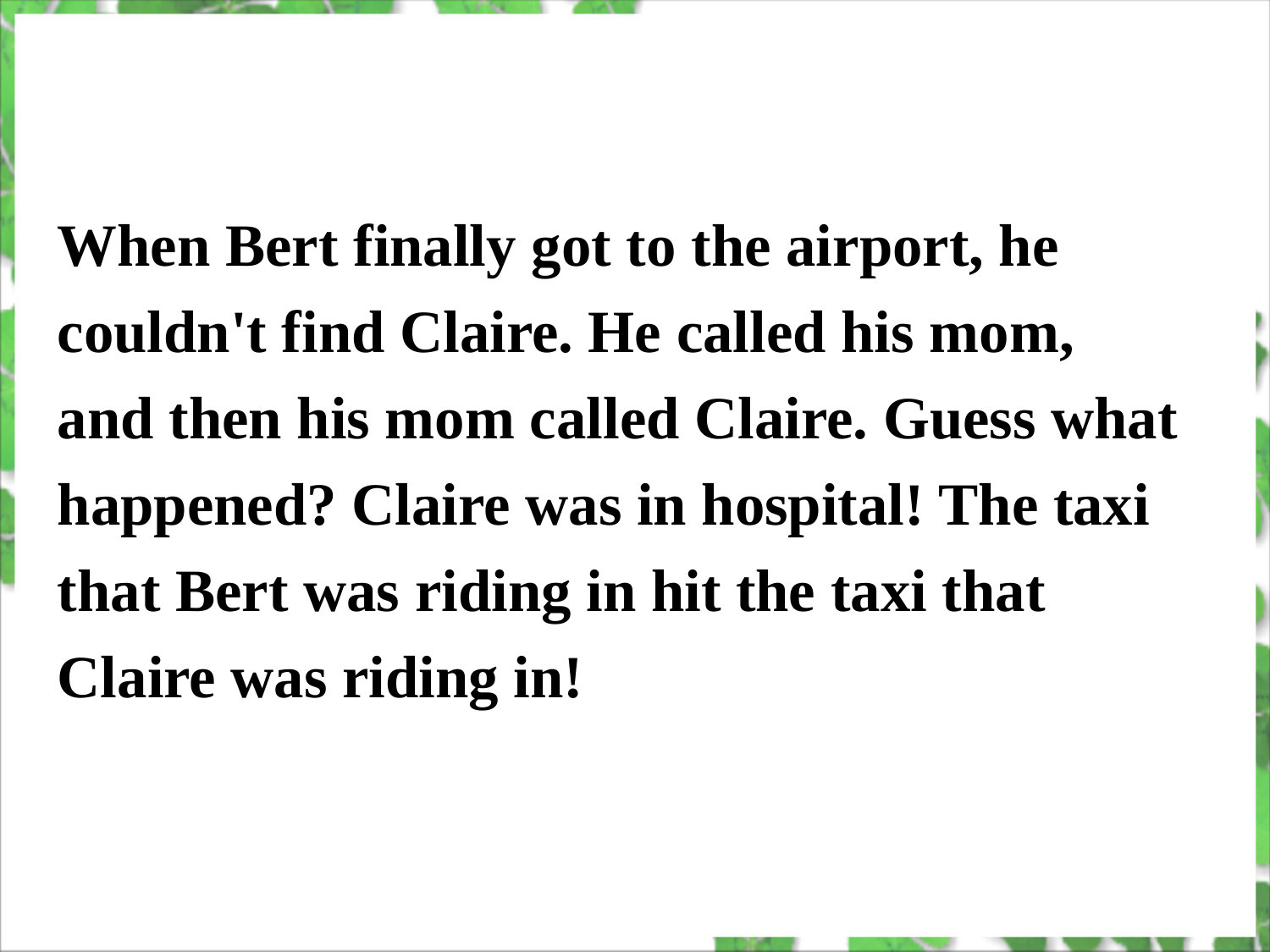

When Bert finally got to the airport, he couldn't find Claire. He called his mom, and then his mom called Claire. Guess what happened? Claire was in hospital! The taxi that Bert was riding in hit the taxi that Claire was riding in!